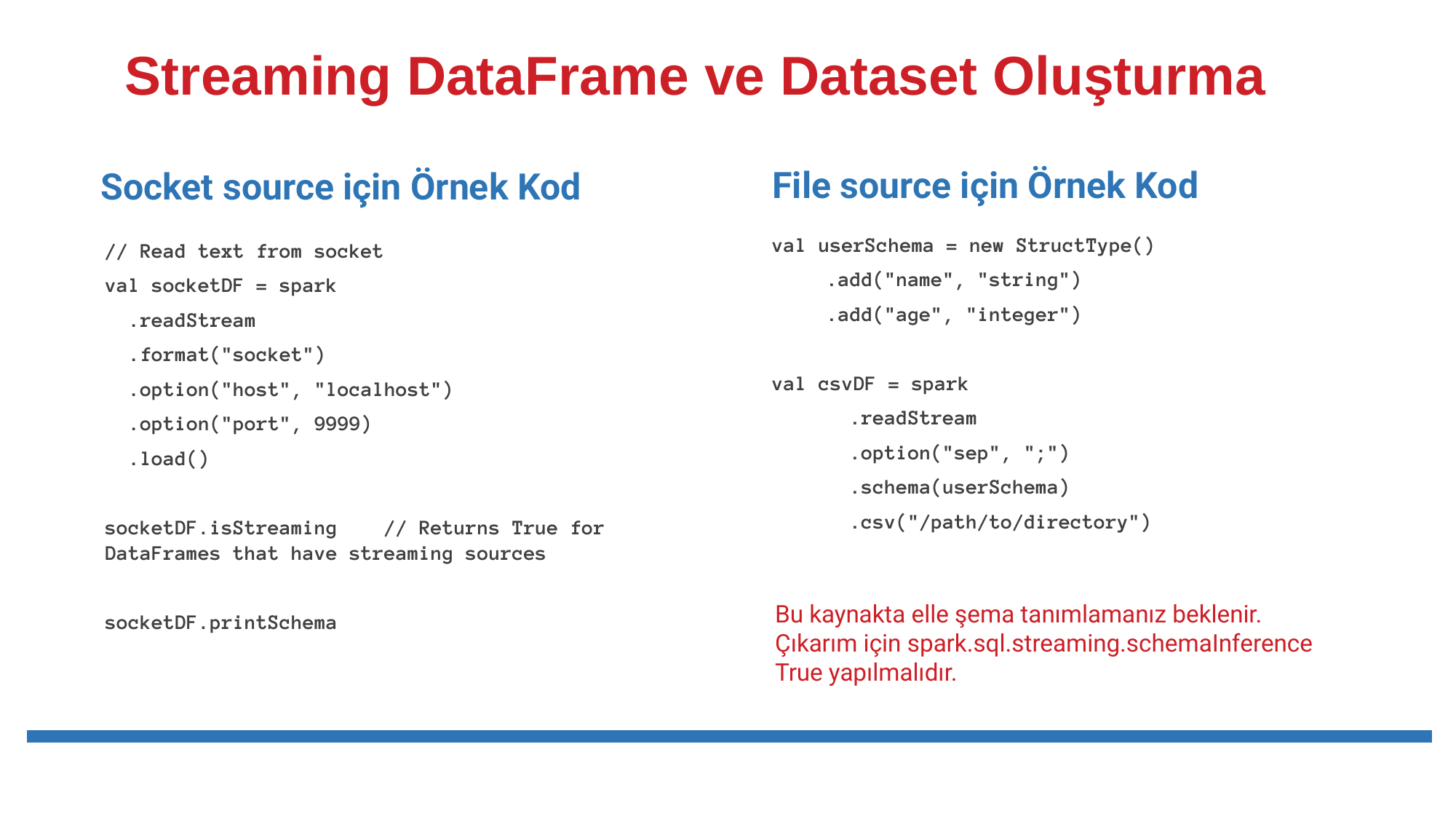

# Streaming DataFrame ve Dataset Oluşturma
File source için Örnek Kod
Socket source için Örnek Kod
val userSchema = new StructType()
.add("name", "string")
.add("age", "integer")

val csvDF = spark
  .readStream
  .option("sep", ";")
  .schema(userSchema)
  .csv("/path/to/directory")
// Read text from socket
val socketDF = spark
  .readStream
  .format("socket")
  .option("host", "localhost")
  .option("port", 9999)
  .load()

socketDF.isStreaming    // Returns True for DataFrames that have streaming sources

socketDF.printSchema
Bu kaynakta elle şema tanımlamanız beklenir.
Çıkarım için spark.sql.streaming.schemaInference
True yapılmalıdır.